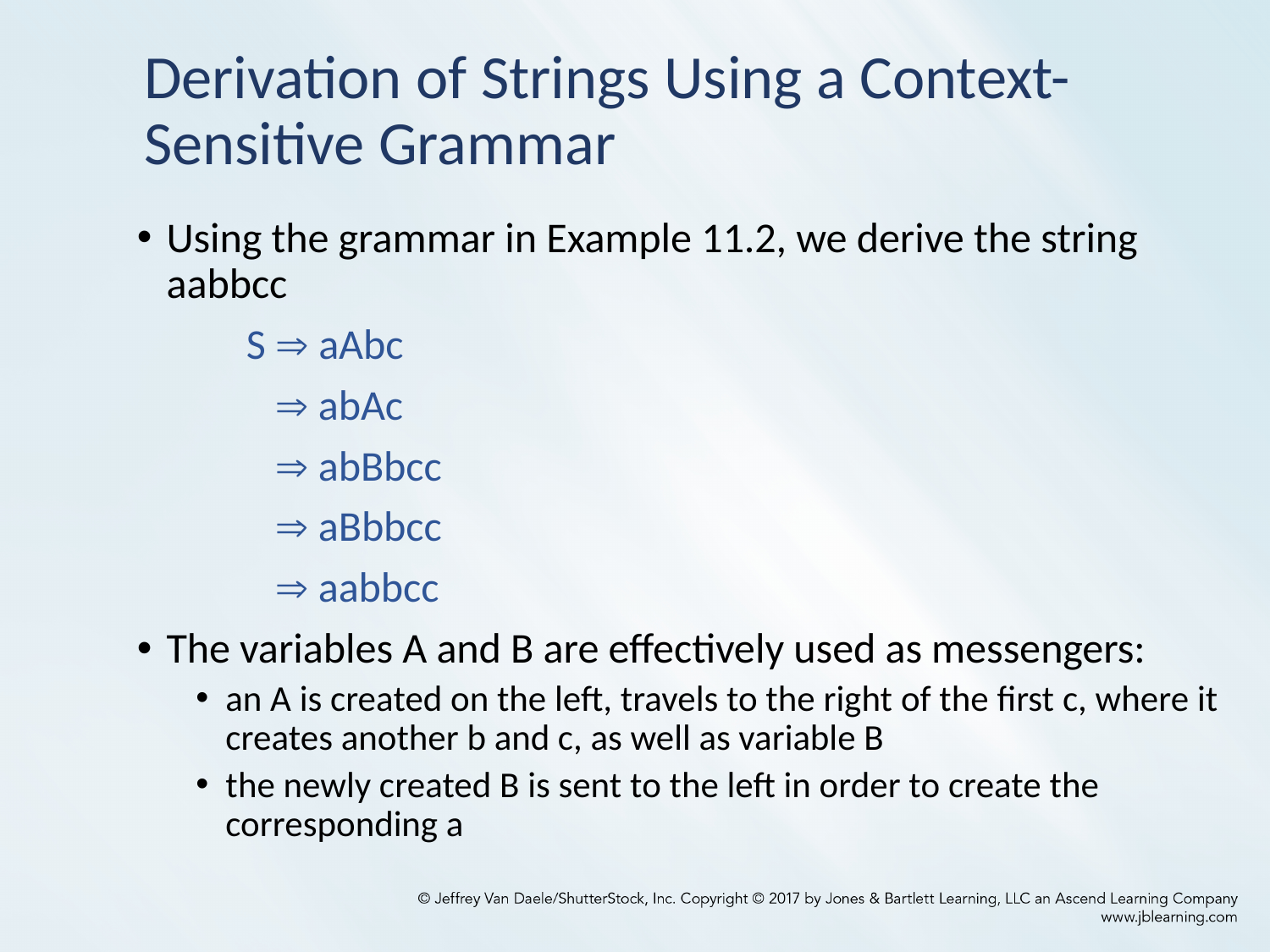

# Derivation of Strings Using a Context-Sensitive Grammar
Using the grammar in Example 11.2, we derive the string aabbcc
	S ⇒ aAbc
	   ⇒ abAc
	   ⇒ abBbcc
	   ⇒ aBbbcc
	   ⇒ aabbcc
The variables A and B are effectively used as messengers:
an A is created on the left, travels to the right of the first c, where it creates another b and c, as well as variable B
the newly created B is sent to the left in order to create the corresponding a